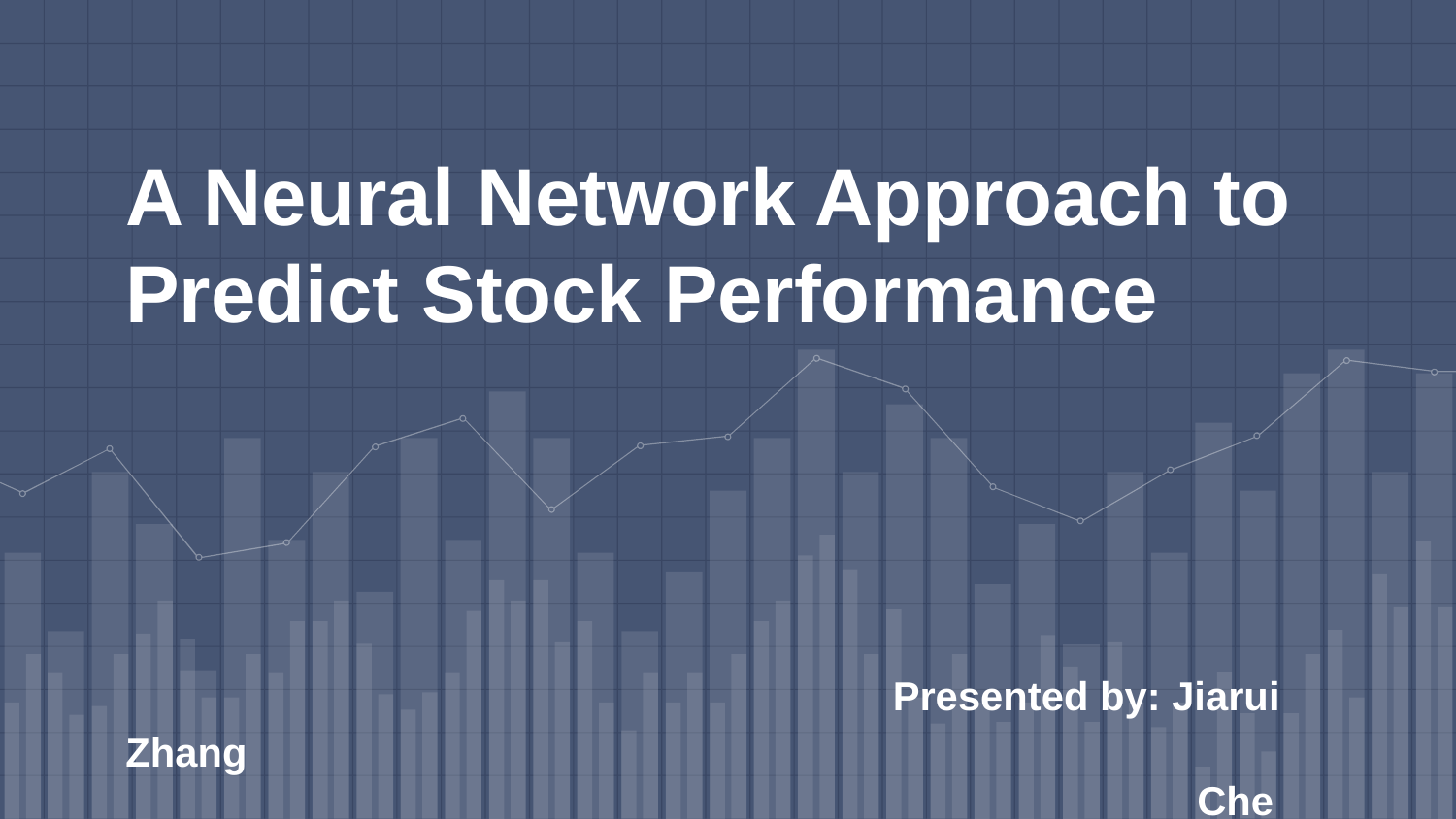

# A Neural Network Approach to Predict Stock Performance Presented by: Jiarui Zhang Che Wang